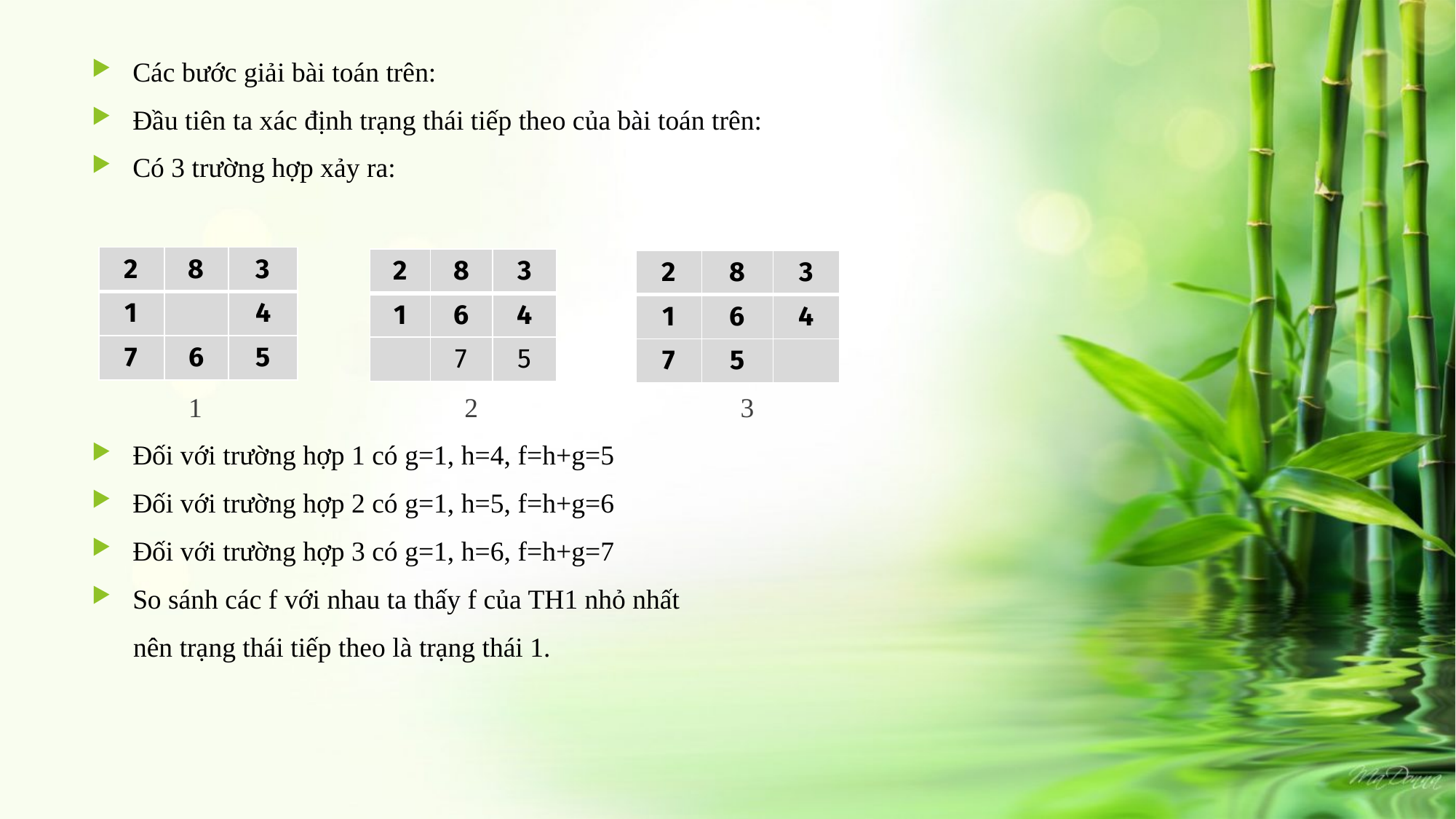

Các bước giải bài toán trên:
Đầu tiên ta xác định trạng thái tiếp theo của bài toán trên:
Có 3 trường hợp xảy ra:

              1                                      2                                      3
Đối với trường hợp 1 có g=1, h=4, f=h+g=5
Đối với trường hợp 2 có g=1, h=5, f=h+g=6
Đối với trường hợp 3 có g=1, h=6, f=h+g=7
So sánh các f với nhau ta thấy f của TH1 nhỏ nhất
      nên trạng thái tiếp theo là trạng thái 1.
| 2 | 8 | 3 |
| --- | --- | --- |
| 1 |  | 4 |
| 7 | 6 | 5 |
| 2 | 8 | 3 |
| --- | --- | --- |
| 1 | 6 | 4 |
|  | 7 | 5 |
| 2 | 8 | 3 |
| --- | --- | --- |
| 1 | 6 | 4 |
| 7 | 5 |  |